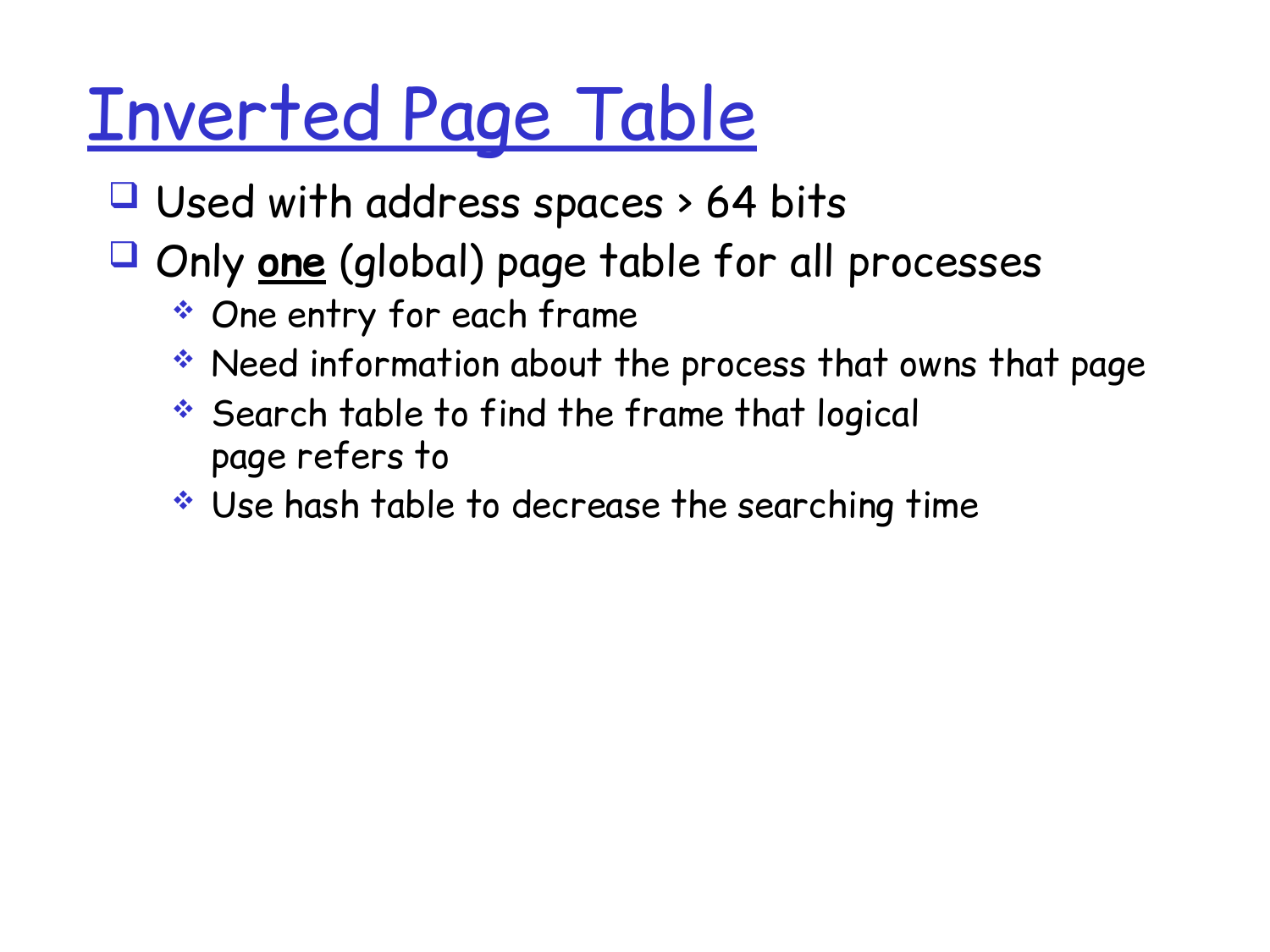

Inverted Page Table
Used with address spaces > 64 bits
Only one (global) page table for all processes
One entry for each frame
Need information about the process that owns that page
Search table to find the frame that logical
page refers to
Use hash table to decrease the searching time